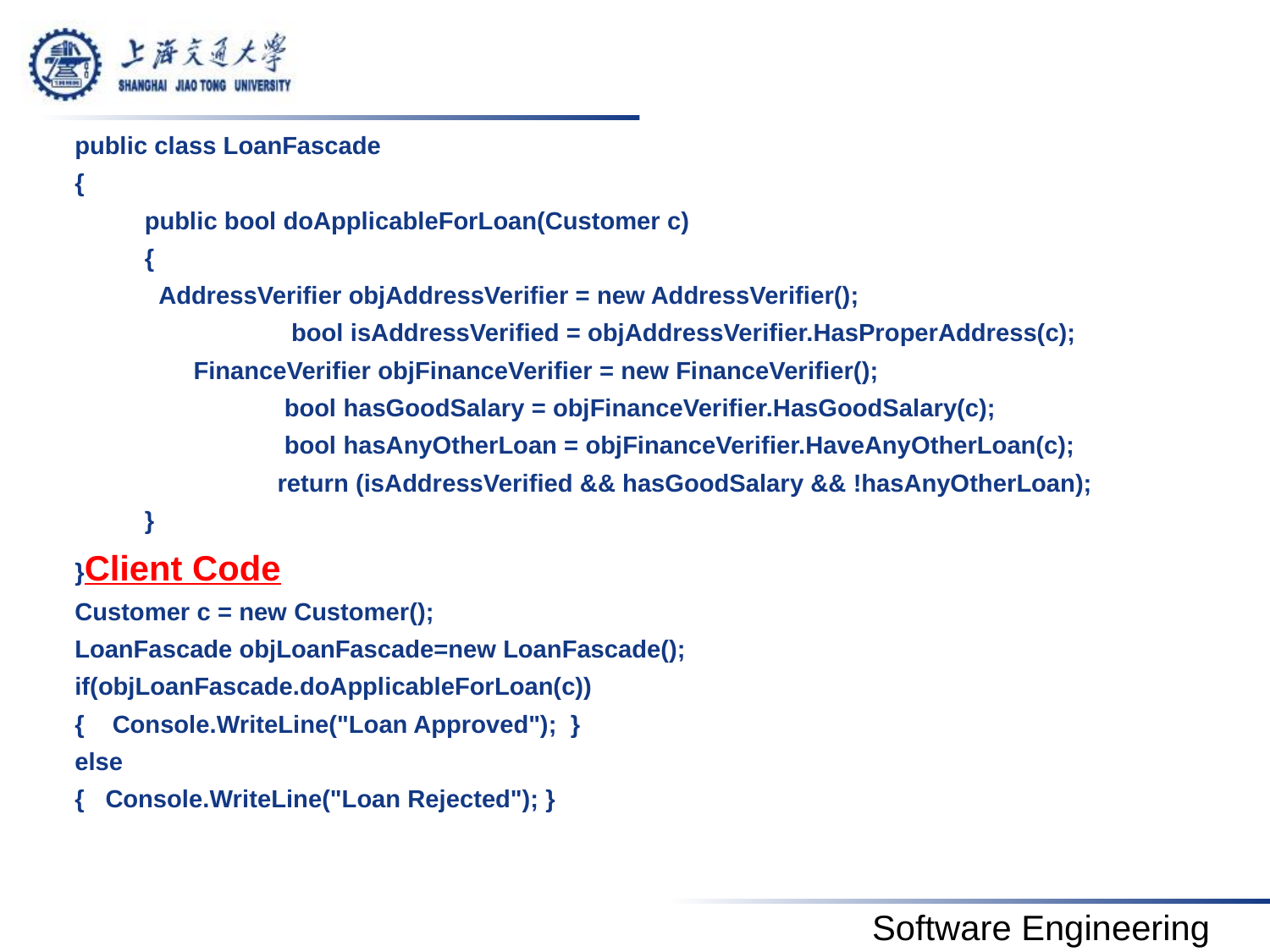

#
public class LoanFascade
{
          public bool doApplicableForLoan(Customer c)
          {
            AddressVerifier objAddressVerifier = new AddressVerifier();
                               bool isAddressVerified = objAddressVerifier.HasProperAddress(c);
                 FinanceVerifier objFinanceVerifier = new FinanceVerifier();
                              bool hasGoodSalary = objFinanceVerifier.HasGoodSalary(c);
                              bool hasAnyOtherLoan = objFinanceVerifier.HaveAnyOtherLoan(c);
                             return (isAddressVerified && hasGoodSalary && !hasAnyOtherLoan);
          }
}  Client Code
Customer c = new Customer();
LoanFascade objLoanFascade=new LoanFascade();
if(objLoanFascade.doApplicableForLoan(c))
{    Console.WriteLine("Loan Approved");  }
else
{   Console.WriteLine("Loan Rejected"); }